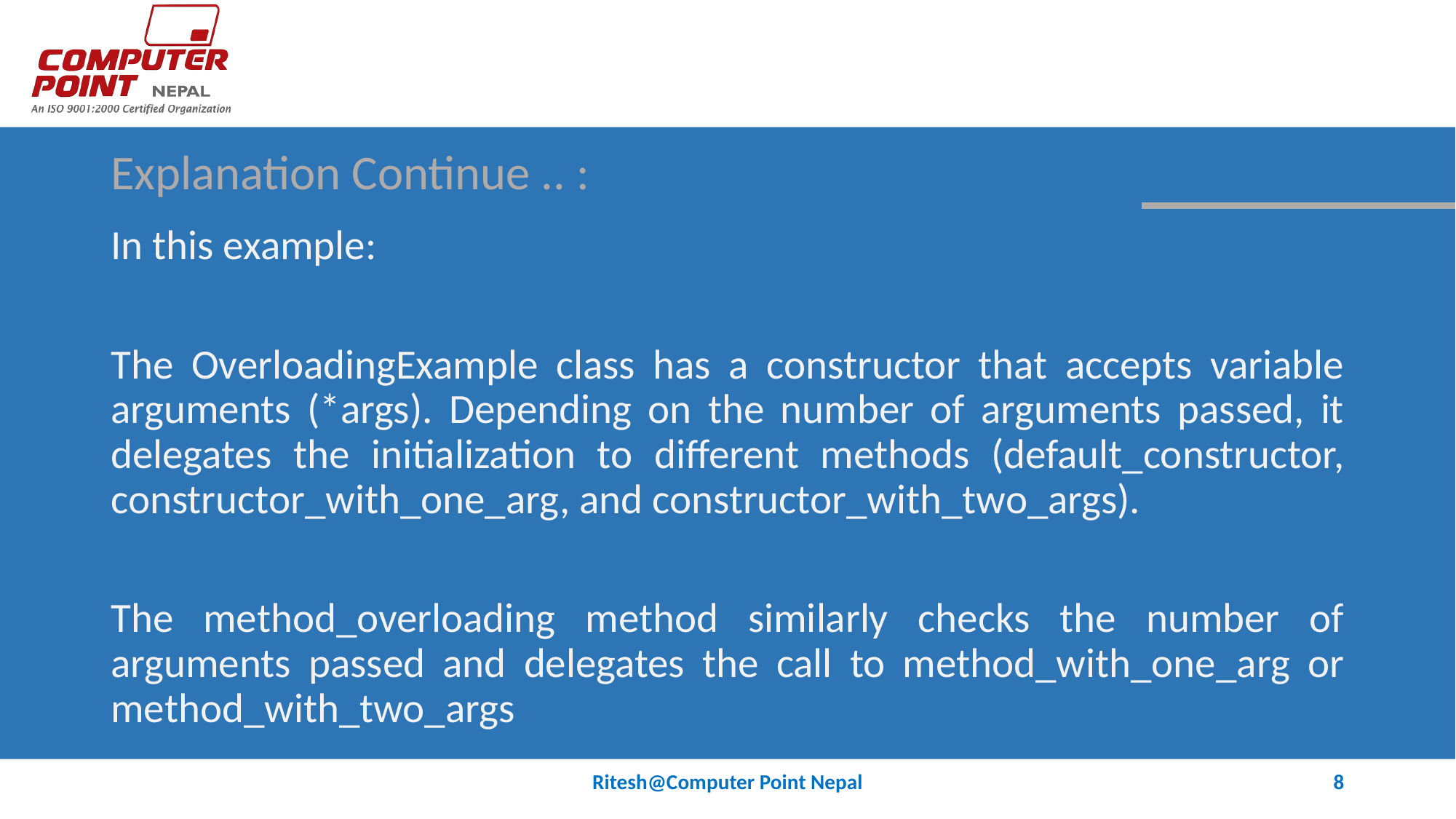

# Explanation Continue .. :
In this example:

The OverloadingExample class has a constructor that accepts variable arguments (*args). Depending on the number of arguments passed, it delegates the initialization to different methods (default_constructor, constructor_with_one_arg, and constructor_with_two_args).

The method_overloading method similarly checks the number of arguments passed and delegates the call to method_with_one_arg or method_with_two_args

Ritesh@Computer Point Nepal

8